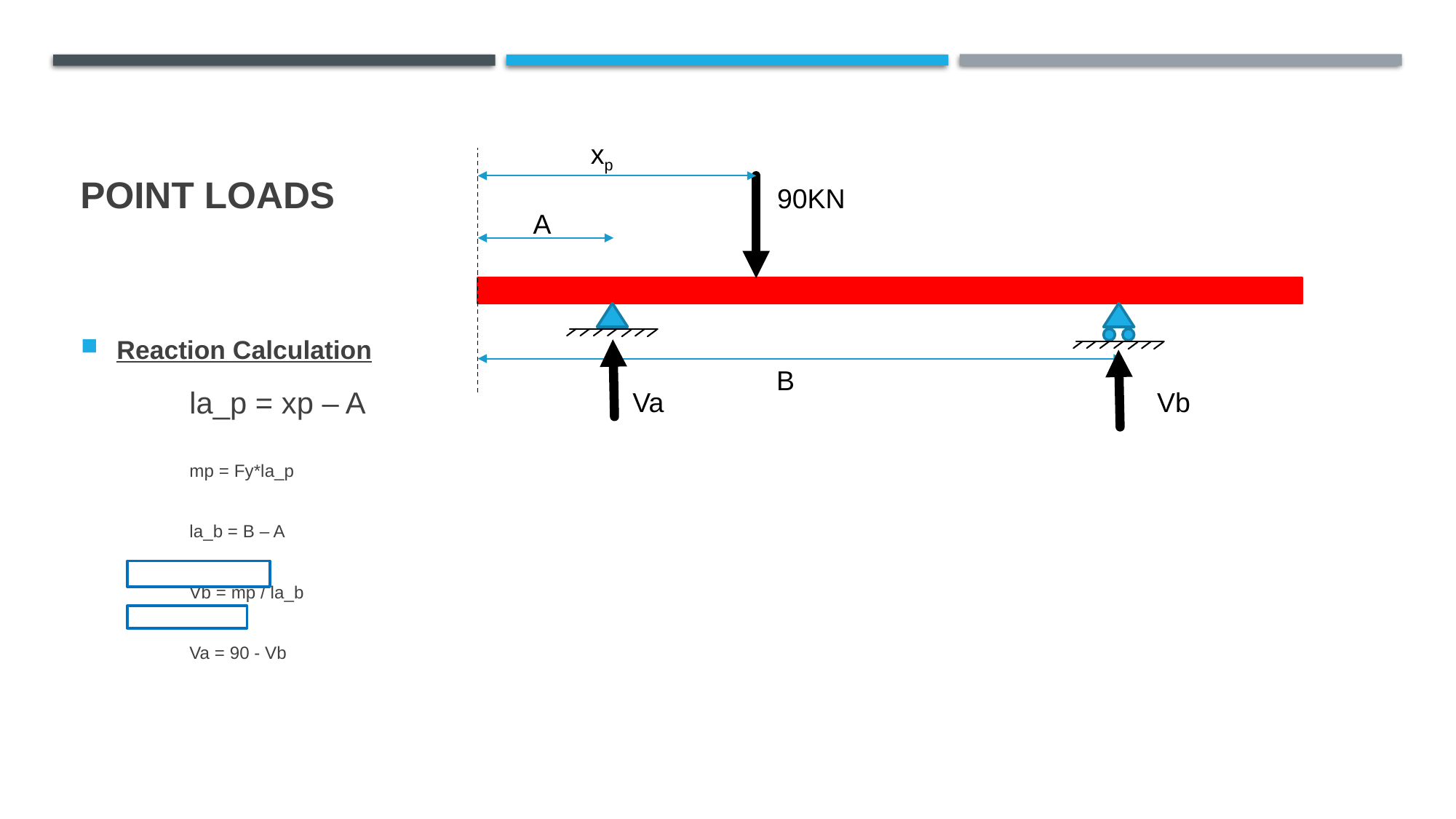

xp
90KN
A

B
Va
Vb
# Point loads
Reaction Calculation
	la_p = xp – A
	mp = Fy*la_p
	la_b = B – A
	Vb = mp / la_b
	Va = 90 - Vb